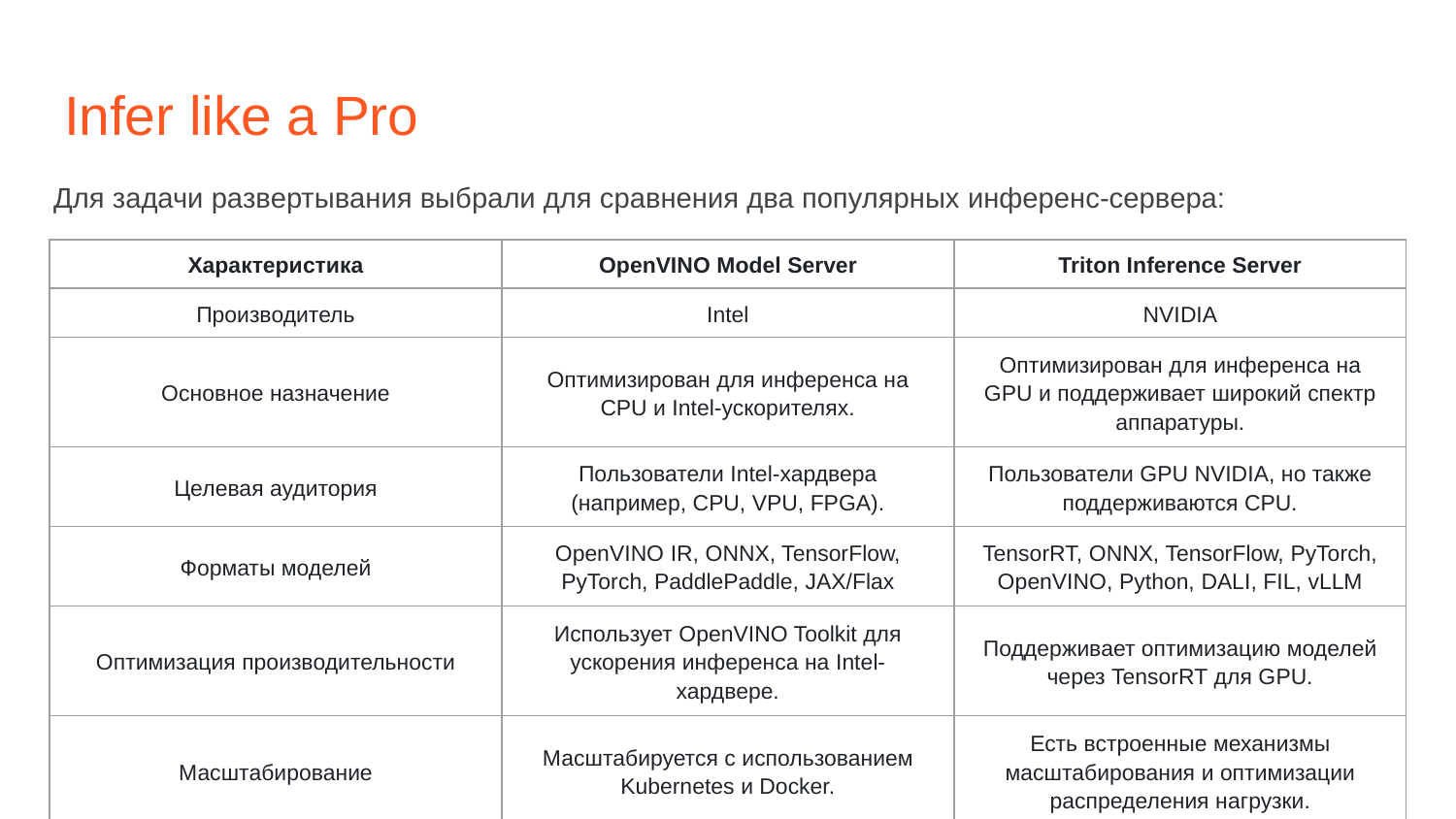

# Infer like a Pro
Для задачи развертывания выбрали для сравнения два популярных инференс-сервера:
| Характеристика | OpenVINO Model Server | Triton Inference Server |
| --- | --- | --- |
| Производитель | Intel | NVIDIA |
| Основное назначение | Оптимизирован для инференса на CPU и Intel-ускорителях. | Оптимизирован для инференса на GPU и поддерживает широкий спектр аппаратуры. |
| Целевая аудитория | Пользователи Intel-хардвера (например, CPU, VPU, FPGA). | Пользователи GPU NVIDIA, но также поддерживаются CPU. |
| Форматы моделей | OpenVINO IR, ONNX, TensorFlow, PyTorch, PaddlePaddle, JAX/Flax | TensorRT, ONNX, TensorFlow, PyTorch, OpenVINO, Python, DALI, FIL, vLLM |
| Оптимизация производительности | Использует OpenVINO Toolkit для ускорения инференса на Intel-хардвере. | Поддерживает оптимизацию моделей через TensorRT для GPU. |
| Масштабирование | Масштабируется с использованием Kubernetes и Docker. | Есть встроенные механизмы масштабирования и оптимизации распределения нагрузки. |